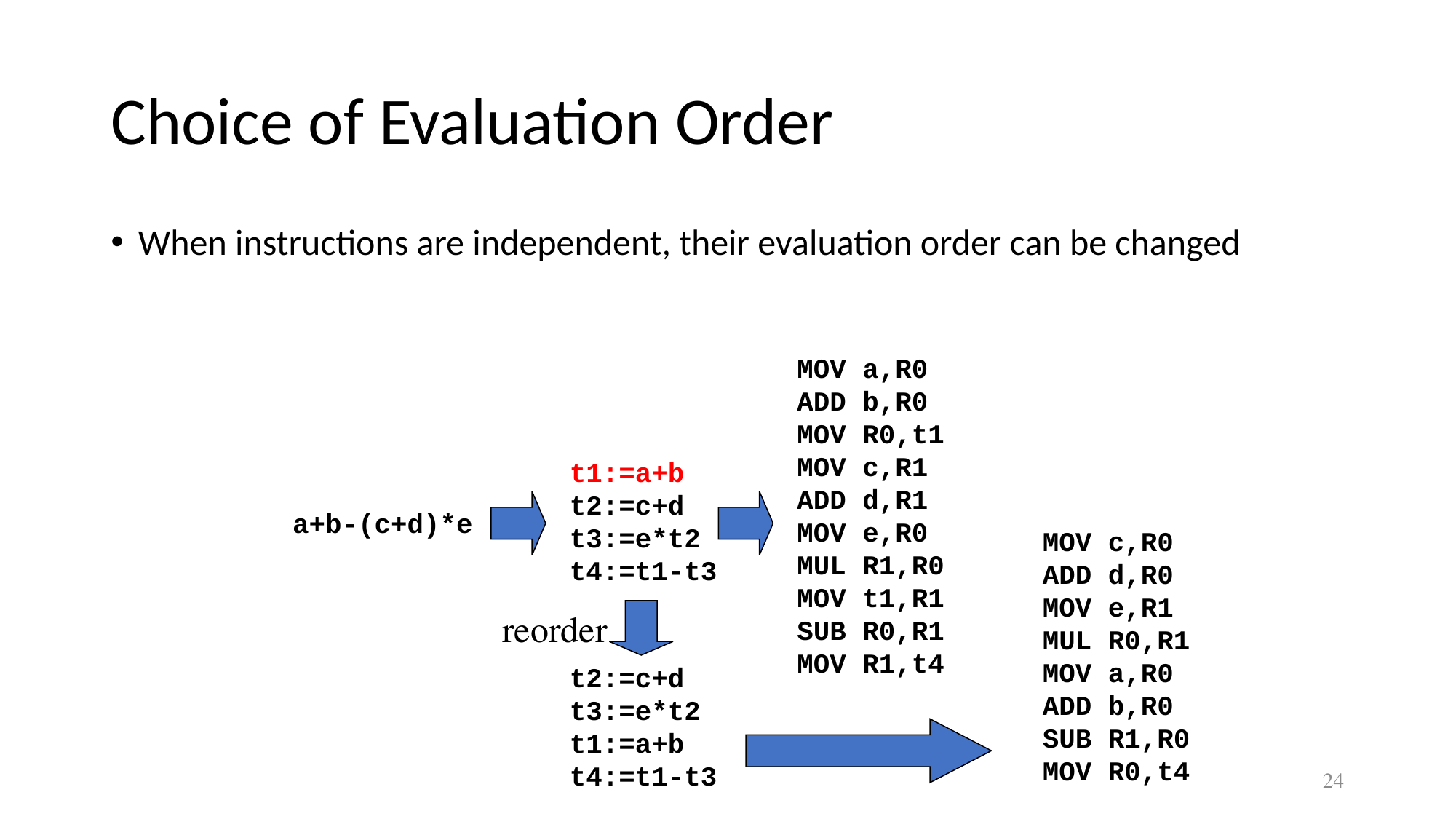

# Choice of Evaluation Order
When instructions are independent, their evaluation order can be changed

MOV a,R0
ADD b,R0
MOV R0,t1
MOV c,R1
ADD d,R1
MOV e,R0
MUL R1,R0
MOV t1,R1
SUB R0,R1
MOV R1,t4
t1:=a+b
t2:=c+d
t3:=e*t2
t4:=t1-t3

a+b-(c+d)*e
MOV c,R0
ADD d,R0
MOV e,R1
MUL R0,R1
MOV a,R0
ADD b,R0
SUB R1,R0
MOV R0,t4
reorder

t2:=c+d
t3:=e*t2
t1:=a+b
t4:=t1-t3
24